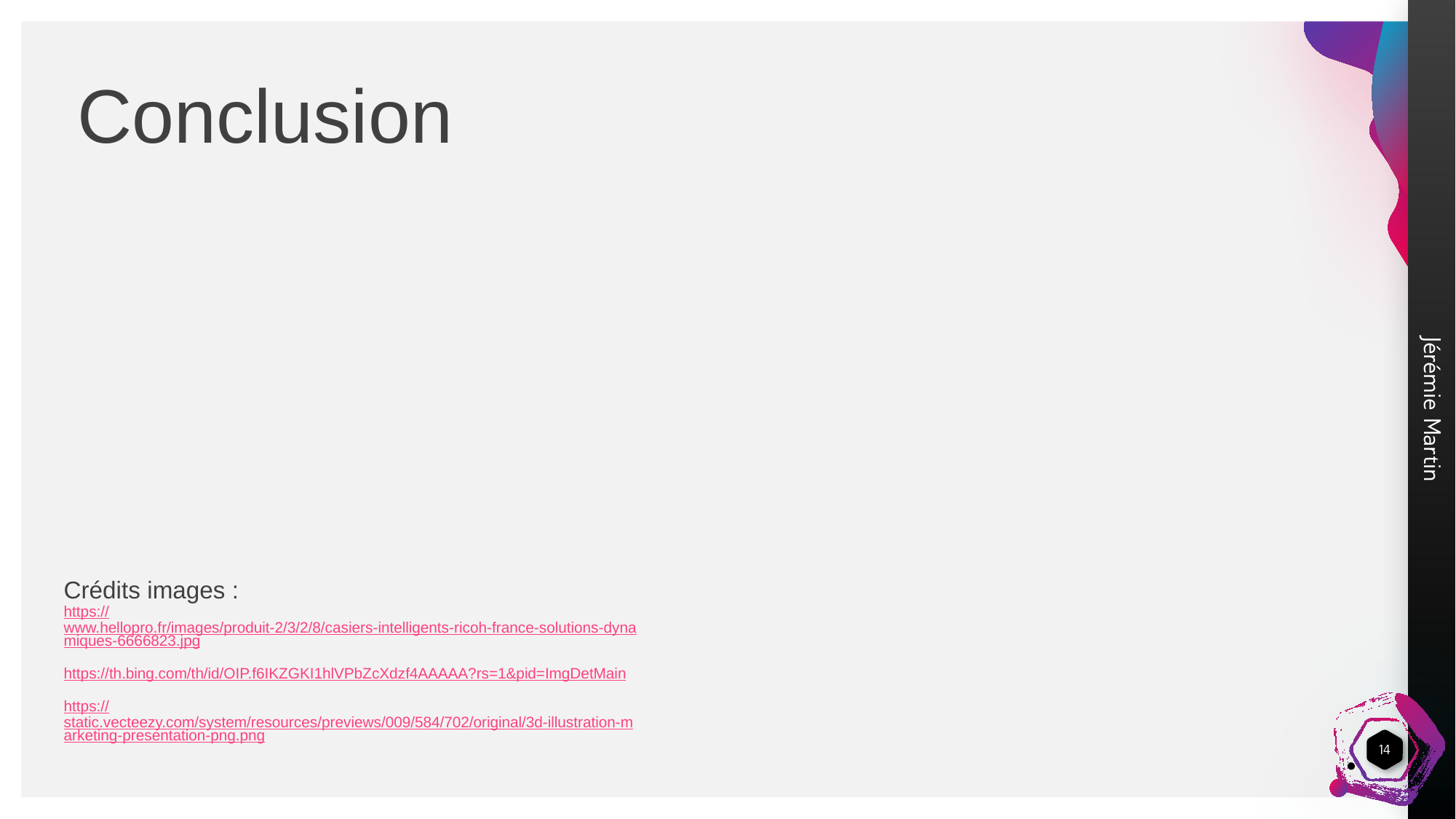

# Conclusion
Crédits images :
https://www.hellopro.fr/images/produit-2/3/2/8/casiers-intelligents-ricoh-france-solutions-dynamiques-6666823.jpg

https://th.bing.com/th/id/OIP.f6IKZGKI1hlVPbZcXdzf4AAAAA?rs=1&pid=ImgDetMain

https://static.vecteezy.com/system/resources/previews/009/584/702/original/3d-illustration-marketing-presentation-png.png

14